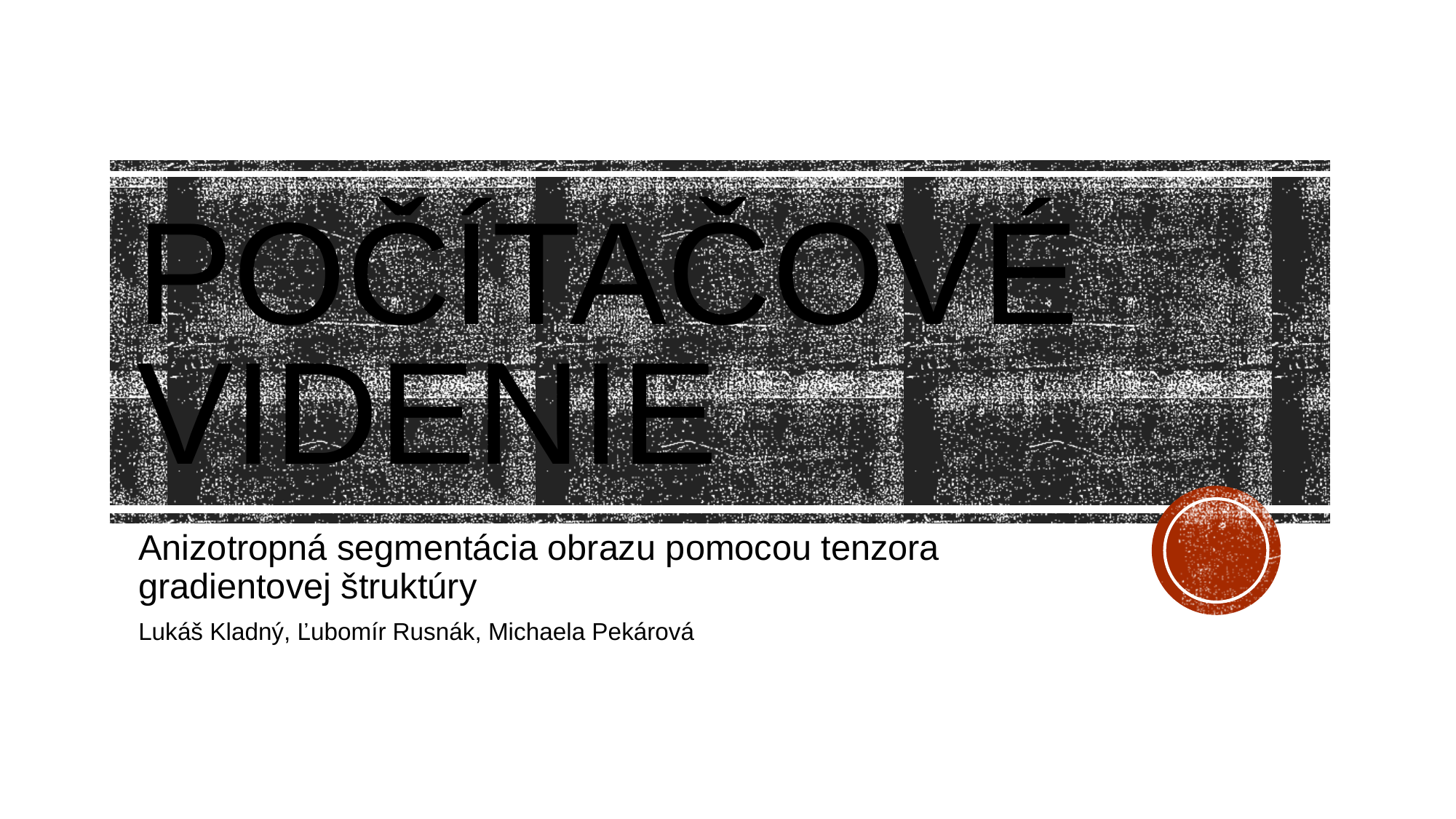

# Počítačové videnie
Anizotropná segmentácia obrazu pomocou tenzora gradientovej štruktúry
Lukáš Kladný, Ľubomír Rusnák, Michaela Pekárová